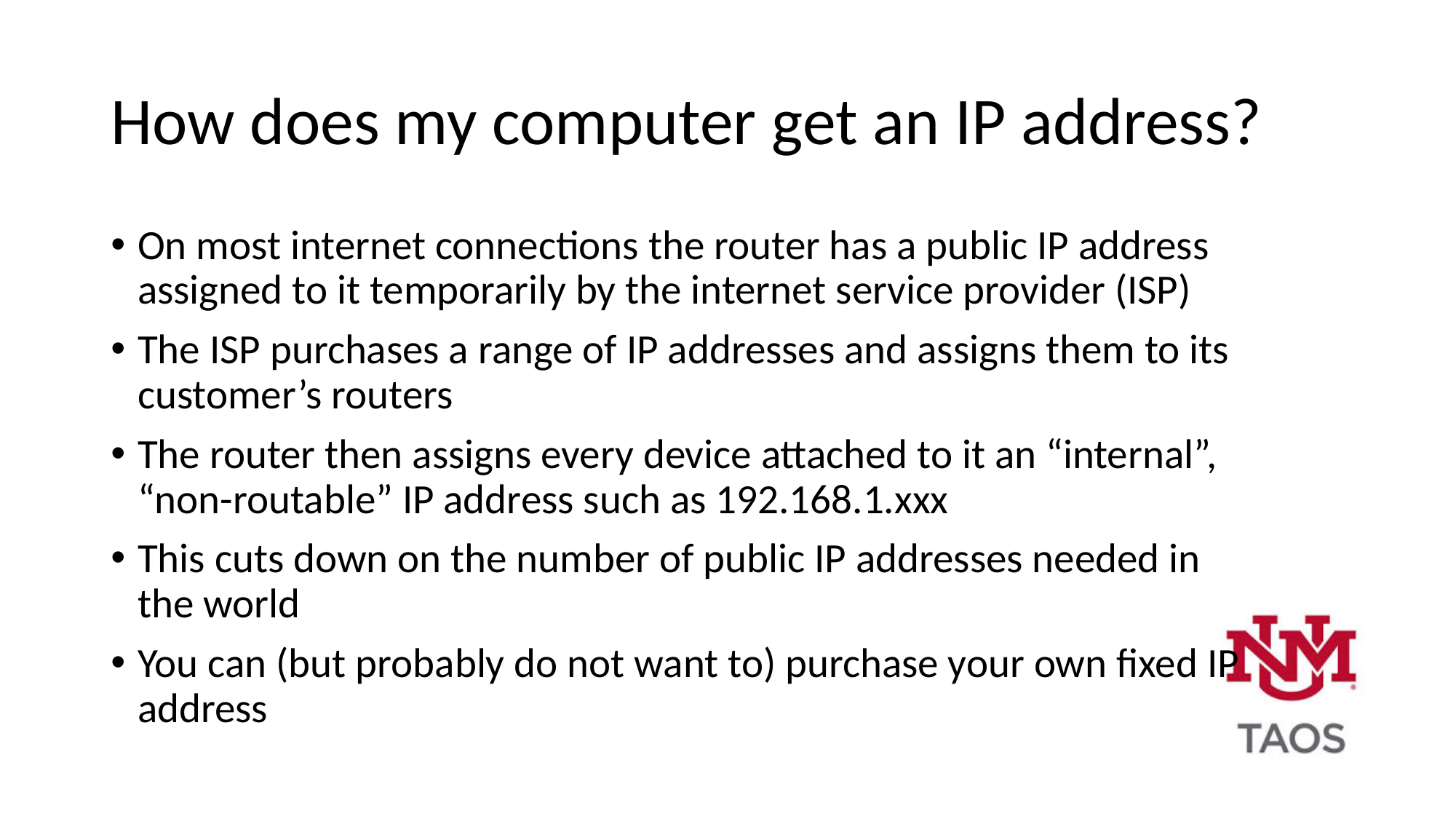

# How does my computer get an IP address?
On most internet connections the router has a public IP address assigned to it temporarily by the internet service provider (ISP)
The ISP purchases a range of IP addresses and assigns them to its customer’s routers
The router then assigns every device attached to it an “internal”, “non-routable” IP address such as 192.168.1.xxx
This cuts down on the number of public IP addresses needed in the world
You can (but probably do not want to) purchase your own fixed IP address